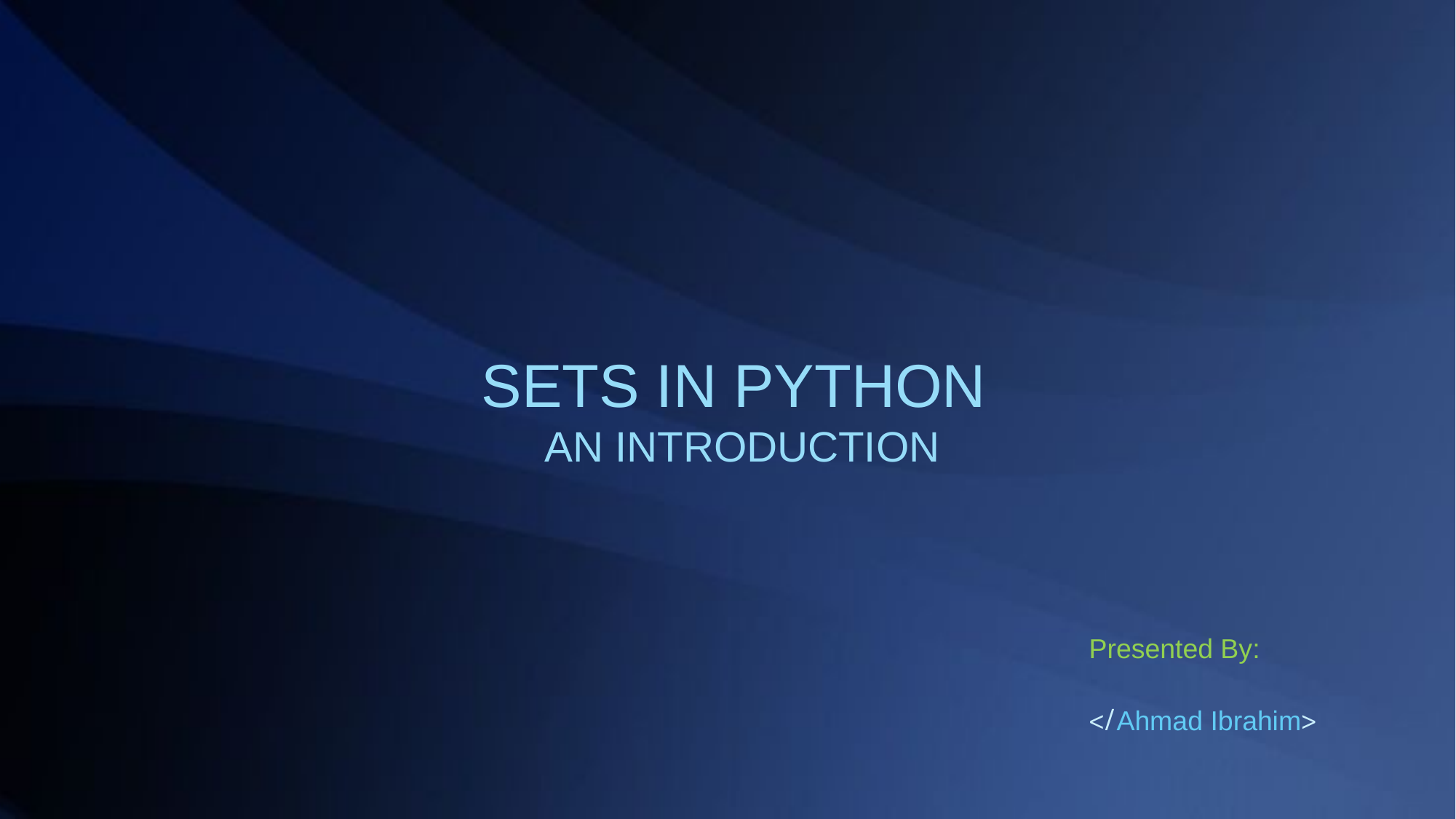

SETS IN PYTHON
AN INTRODUCTION
Presented By:

</Ahmad Ibrahim>